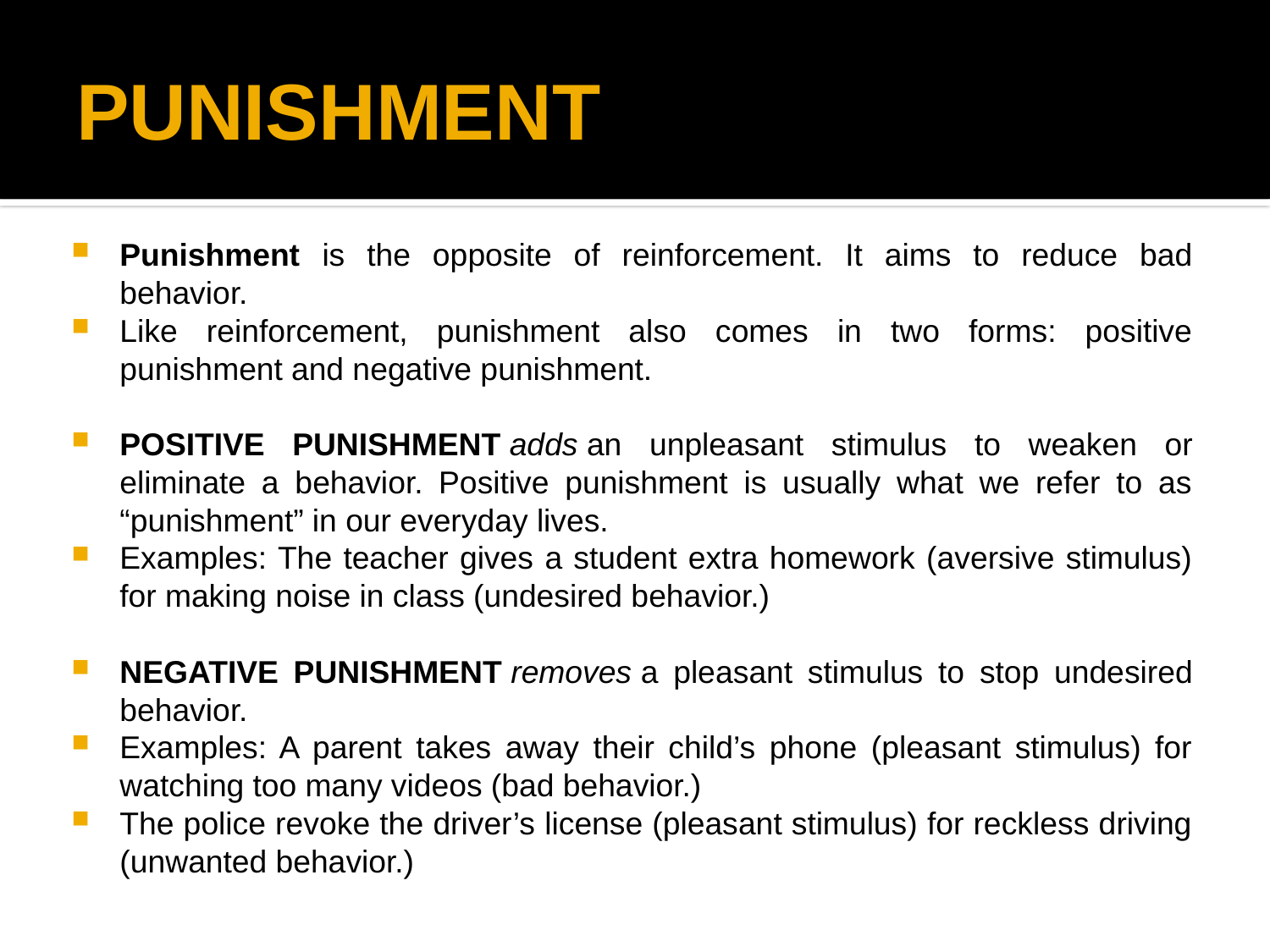

# PUNISHMENT
Punishment is the opposite of reinforcement. It aims to reduce bad behavior.
Like reinforcement, punishment also comes in two forms: positive punishment and negative punishment.

POSITIVE PUNISHMENT adds an unpleasant stimulus to weaken or eliminate a behavior. Positive punishment is usually what we refer to as “punishment” in our everyday lives.
Examples: The teacher gives a student extra homework (aversive stimulus) for making noise in class (undesired behavior.)

NEGATIVE PUNISHMENT removes a pleasant stimulus to stop undesired behavior.
Examples: A parent takes away their child’s phone (pleasant stimulus) for watching too many videos (bad behavior.)
The police revoke the driver’s license (pleasant stimulus) for reckless driving (unwanted behavior.)